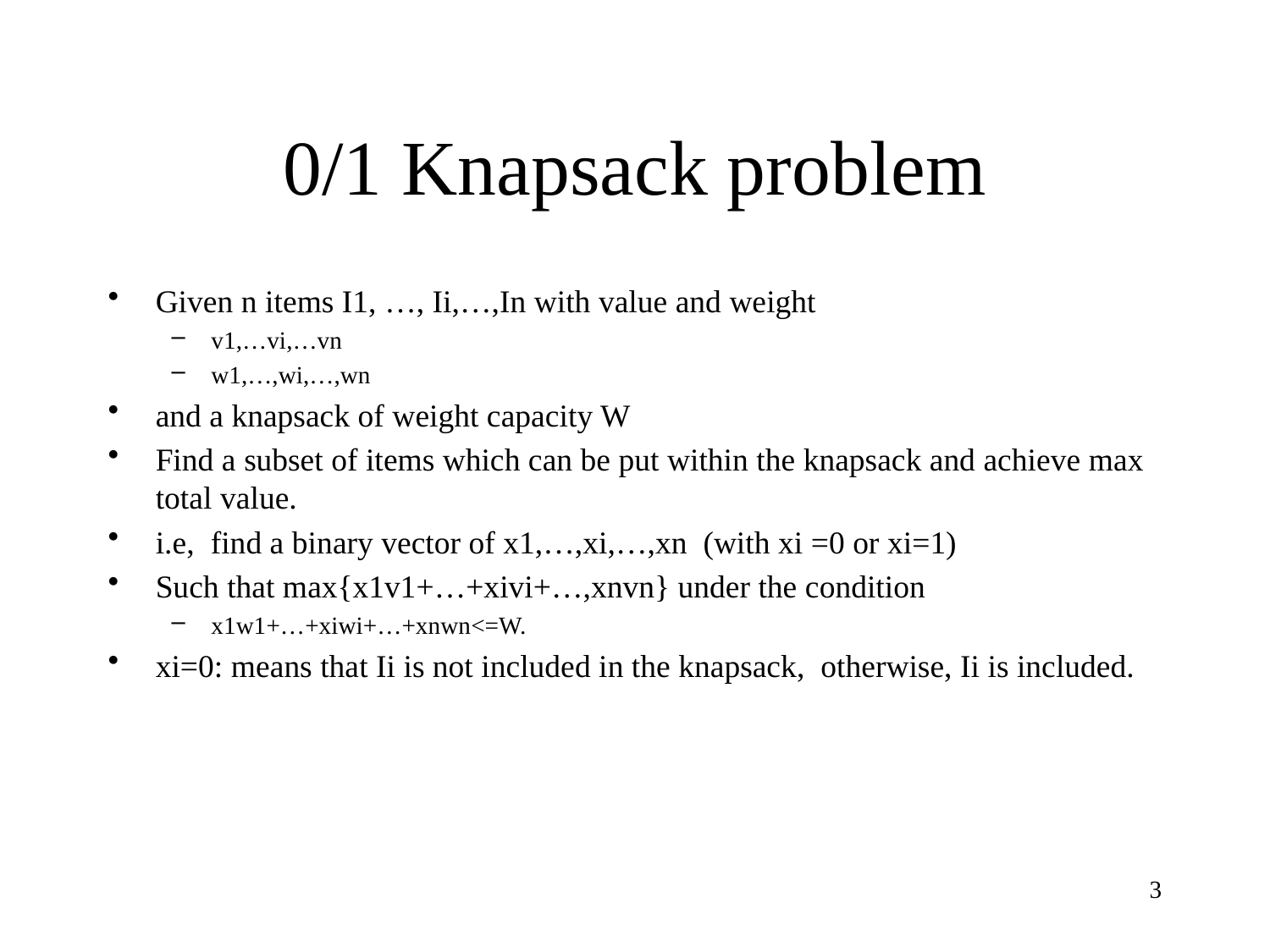

# 0/1 Knapsack problem
Given n items I1, …, Ii,…,In with value and weight
v1,…vi,…vn
w1,…,wi,…,wn
and a knapsack of weight capacity W
Find a subset of items which can be put within the knapsack and achieve max total value.
i.e,  find a binary vector of x1,…,xi,…,xn  (with xi =0 or xi=1)
Such that max{x1v1+…+xivi+…,xnvn} under the condition
x1w1+…+xiwi+…+xnwn<=W.
xi=0: means that Ii is not included in the knapsack,  otherwise, Ii is included.

3